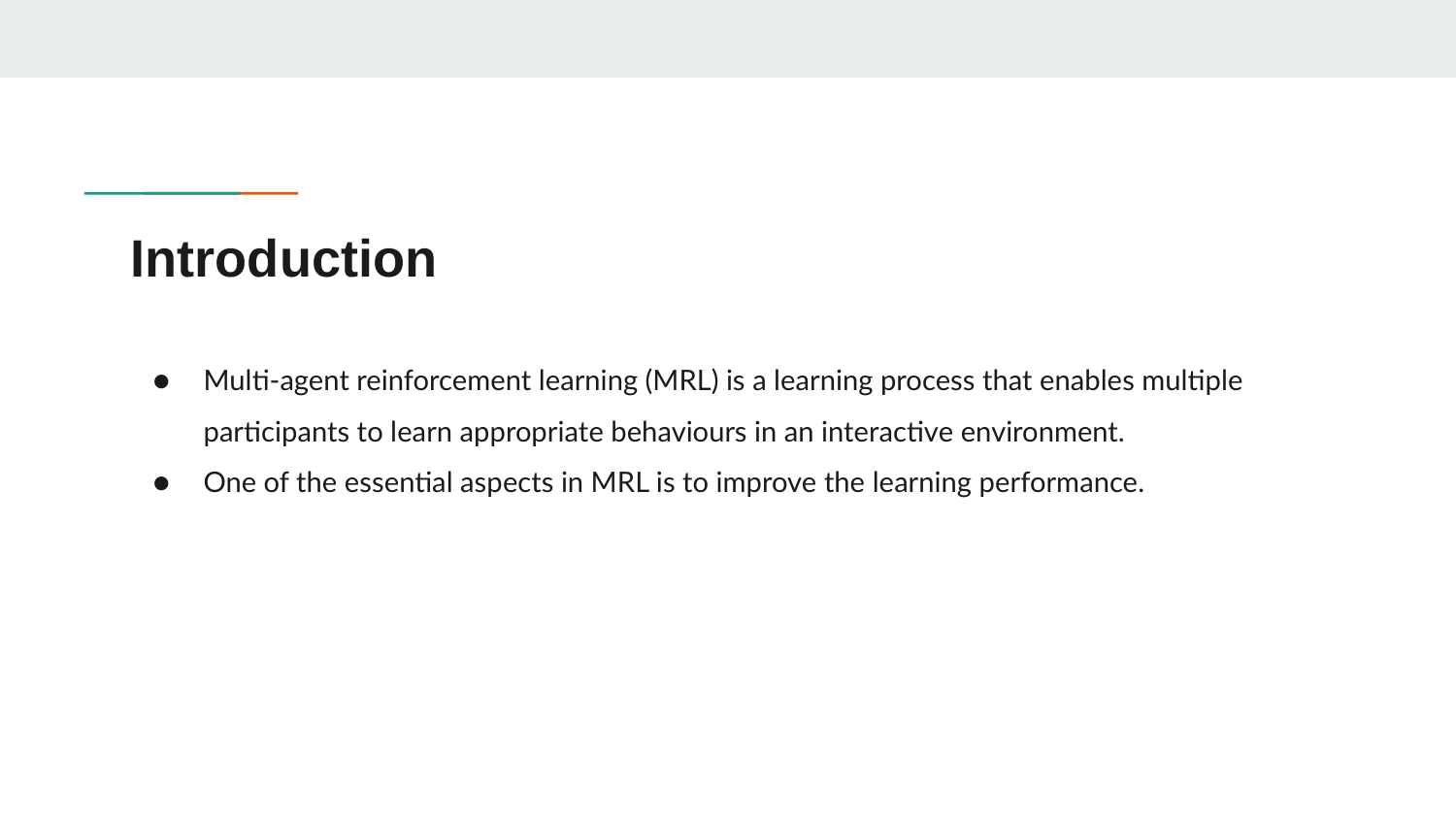

# Introduction
Multi-agent reinforcement learning (MRL) is a learning process that enables multiple participants to learn appropriate behaviours in an interactive environment.
One of the essential aspects in MRL is to improve the learning performance.